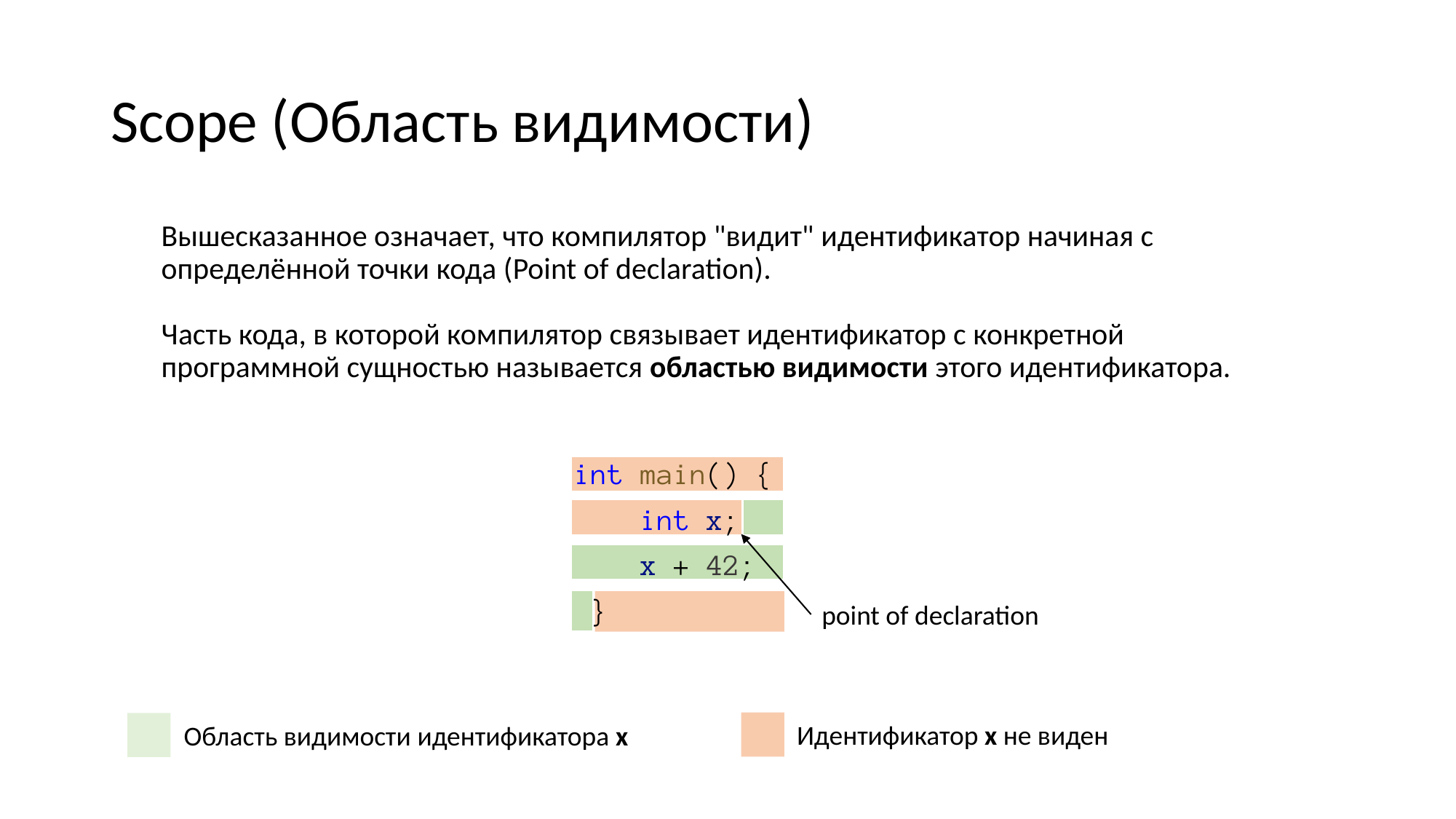

# Scope (Область видимости)
Вышесказанное означает, что компилятор "видит" идентификатор начиная с определённой точки кода (Point of declaration).

Часть кода, в которой компилятор связывает идентификатор с конкретной программной сущностью называется областью видимости этого идентификатора.

int main() {
    int x;
    x + 42;
 }

point of declaration

Идентификатор x не виден

Область видимости идентификатора x